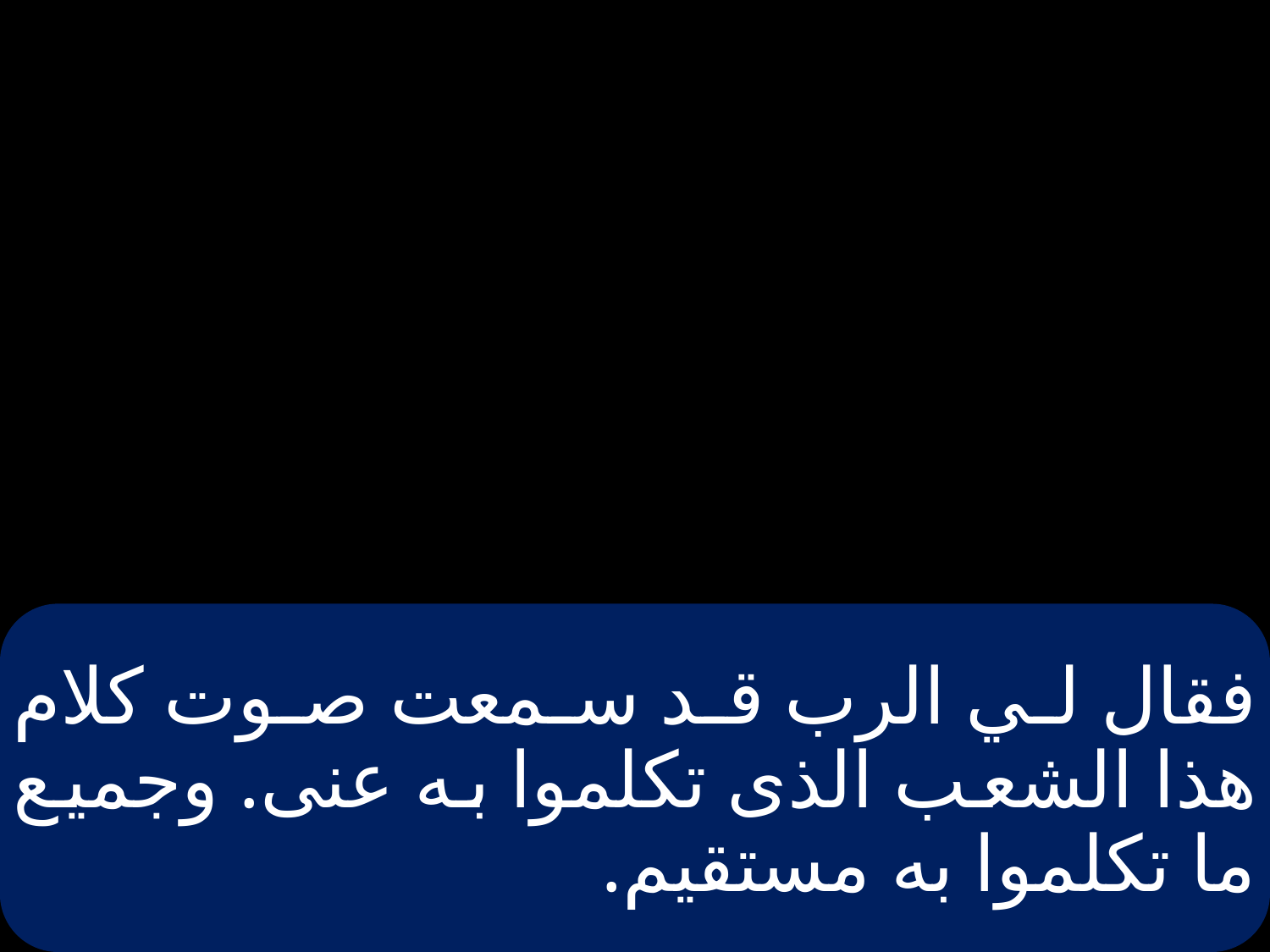

# فقال لي الرب قد سمعت صوت كلام هذا الشعب الذى تكلموا به عنى. وجميع ما تكلموا به مستقيم.